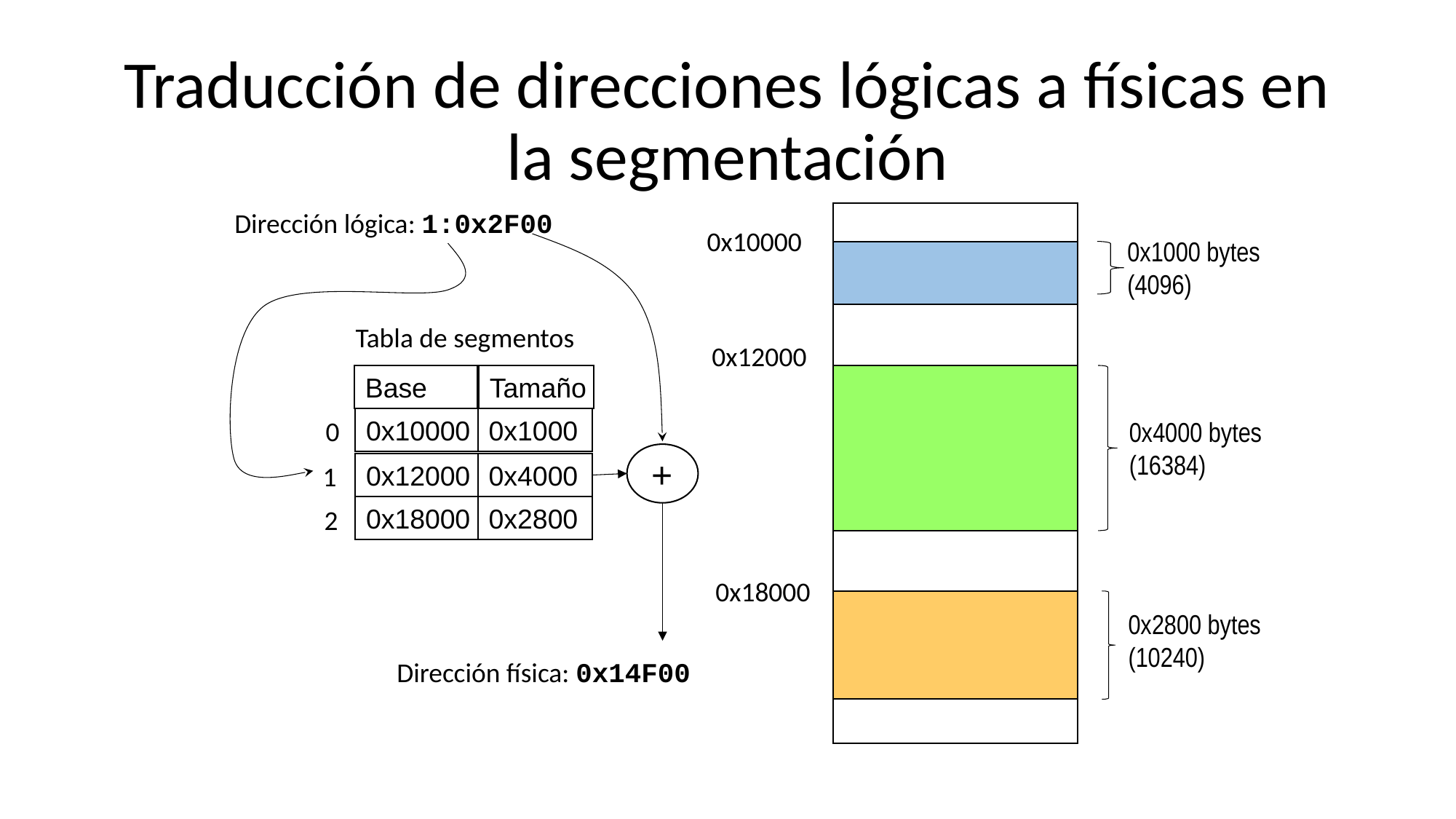

# Traducción de direcciones lógicas a físicas en la segmentación
Dirección lógica: 1:0x2F00

0x10000
0x1000 bytes
(4096)

Tabla de segmentos
Base
Tamaño
0x10000
0x1000
0
0x12000
0x4000
1
0x18000
0x2800
2
0x12000

0x4000 bytes
(16384)
+
0x18000

0x2800 bytes
(10240)
Dirección física: 0x14F00